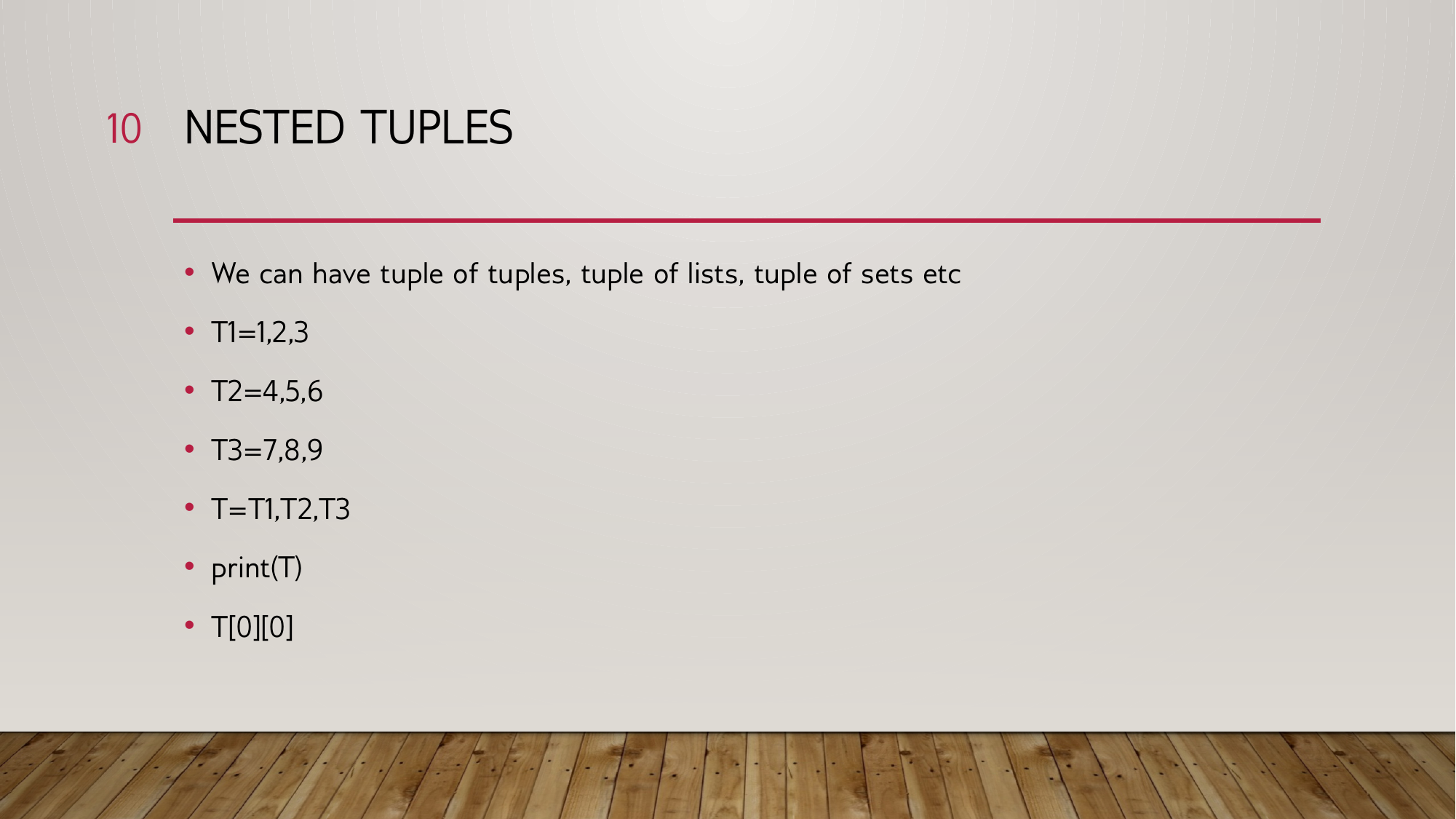

10
# NESTED TUPLES
We can have tuple of tuples, tuple of lists, tuple of sets etc
T1=1,2,3
T2=4,5,6
T3=7,8,9
T=T1,T2,T3
print(T)
T[0][0]